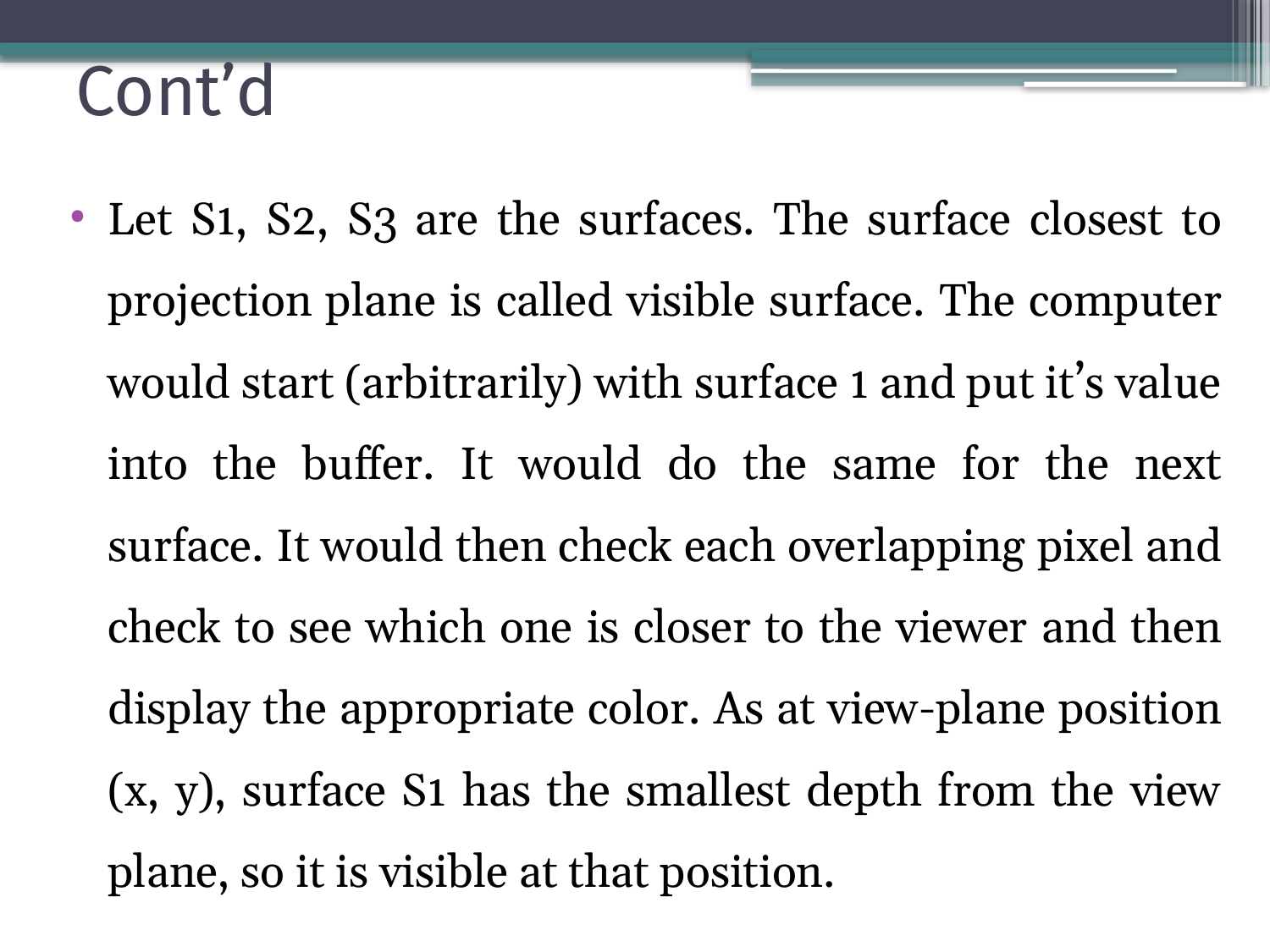

# Cont’d
Let S1, S2, S3 are the surfaces. The surface closest to projection plane is called visible surface. The computer would start (arbitrarily) with surface 1 and put it’s value into the buffer. It would do the same for the next surface. It would then check each overlapping pixel and check to see which one is closer to the viewer and then display the appropriate color. As at view-plane position (x, y), surface S1 has the smallest depth from the view plane, so it is visible at that position.